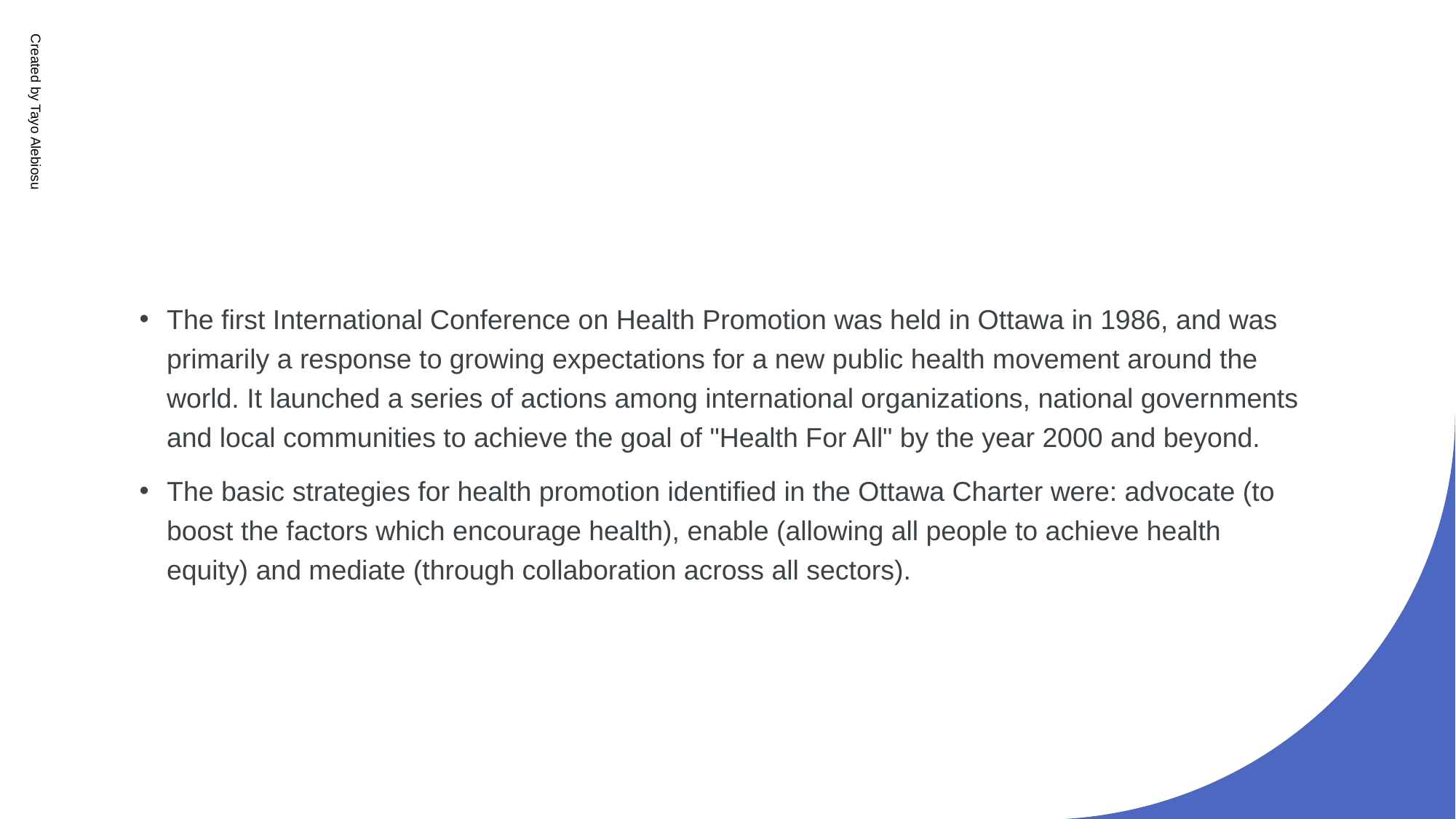

Created by Tayo Alebiosu
The first International Conference on Health Promotion was held in Ottawa in 1986, and was primarily a response to growing expectations for a new public health movement around the world. It launched a series of actions among international organizations, national governments and local communities to achieve the goal of "Health For All" by the year 2000 and beyond.
The basic strategies for health promotion identified in the Ottawa Charter were: advocate (to boost the factors which encourage health), enable (allowing all people to achieve health equity) and mediate (through collaboration across all sectors).